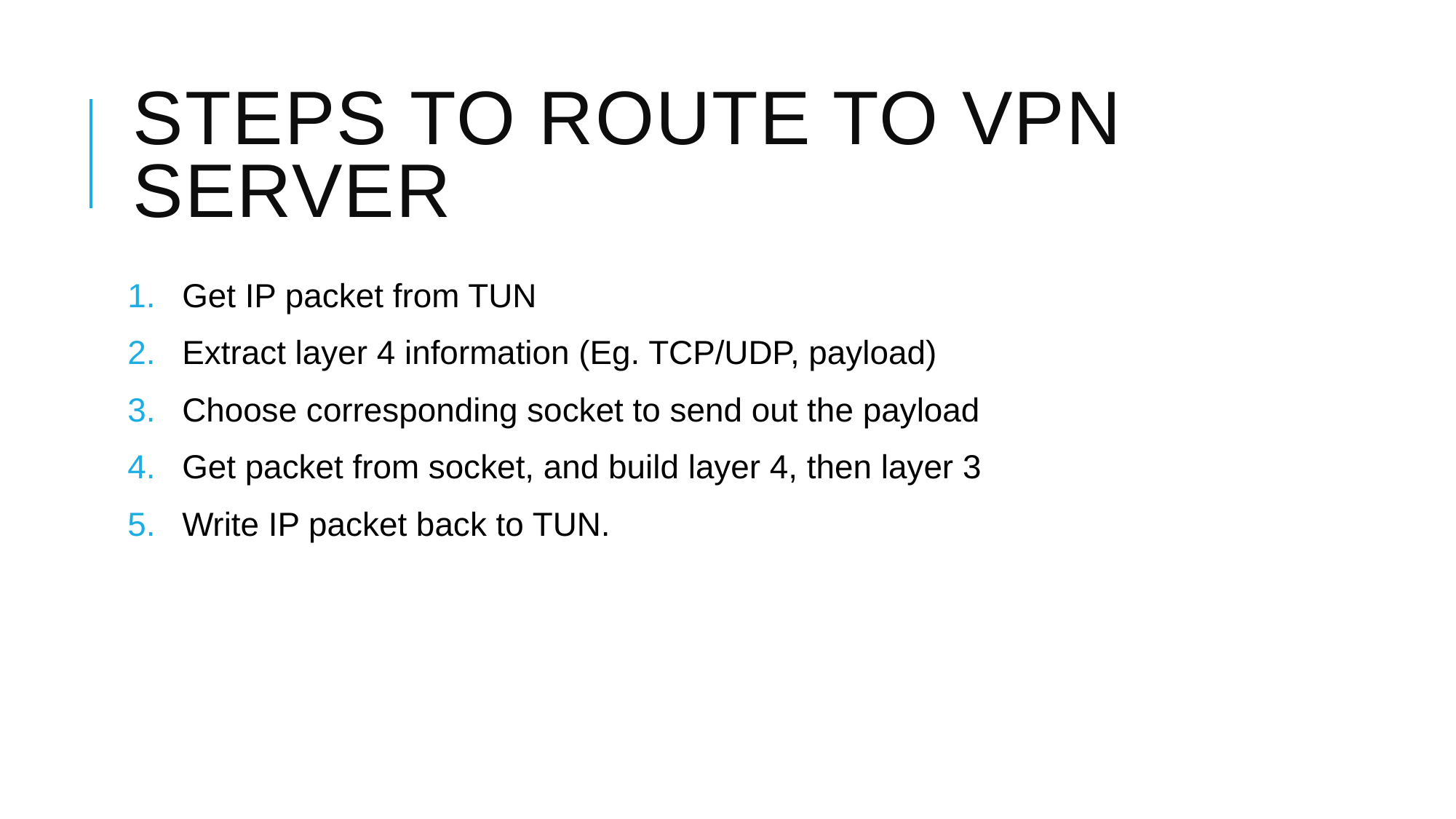

# STEPS TO ROUTE TO VPN SERVER
Get IP packet from TUN
Extract layer 4 information (Eg. TCP/UDP, payload)
Choose corresponding socket to send out the payload
Get packet from socket, and build layer 4, then layer 3
Write IP packet back to TUN.